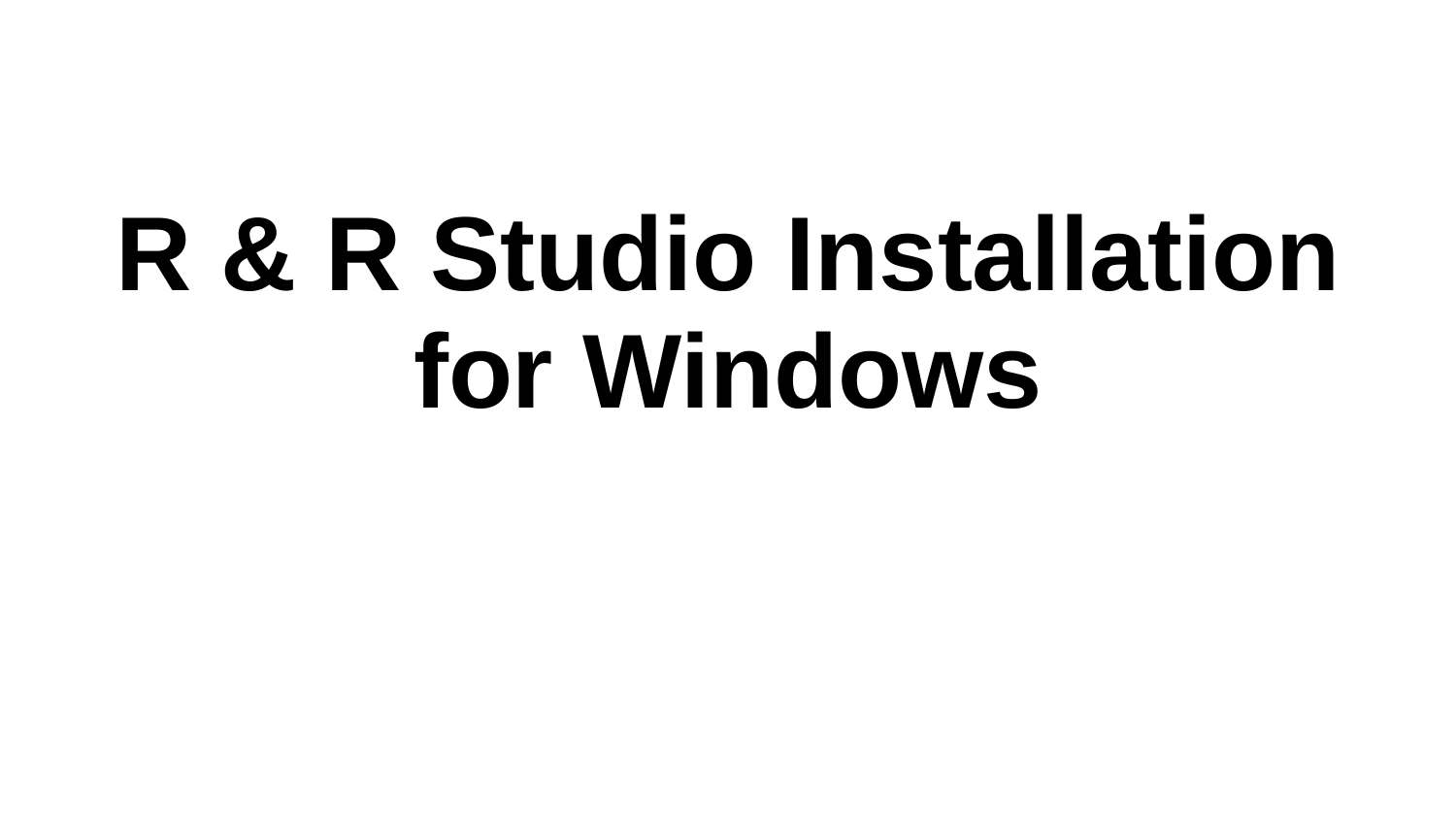

# R & R Studio Installation for Windows